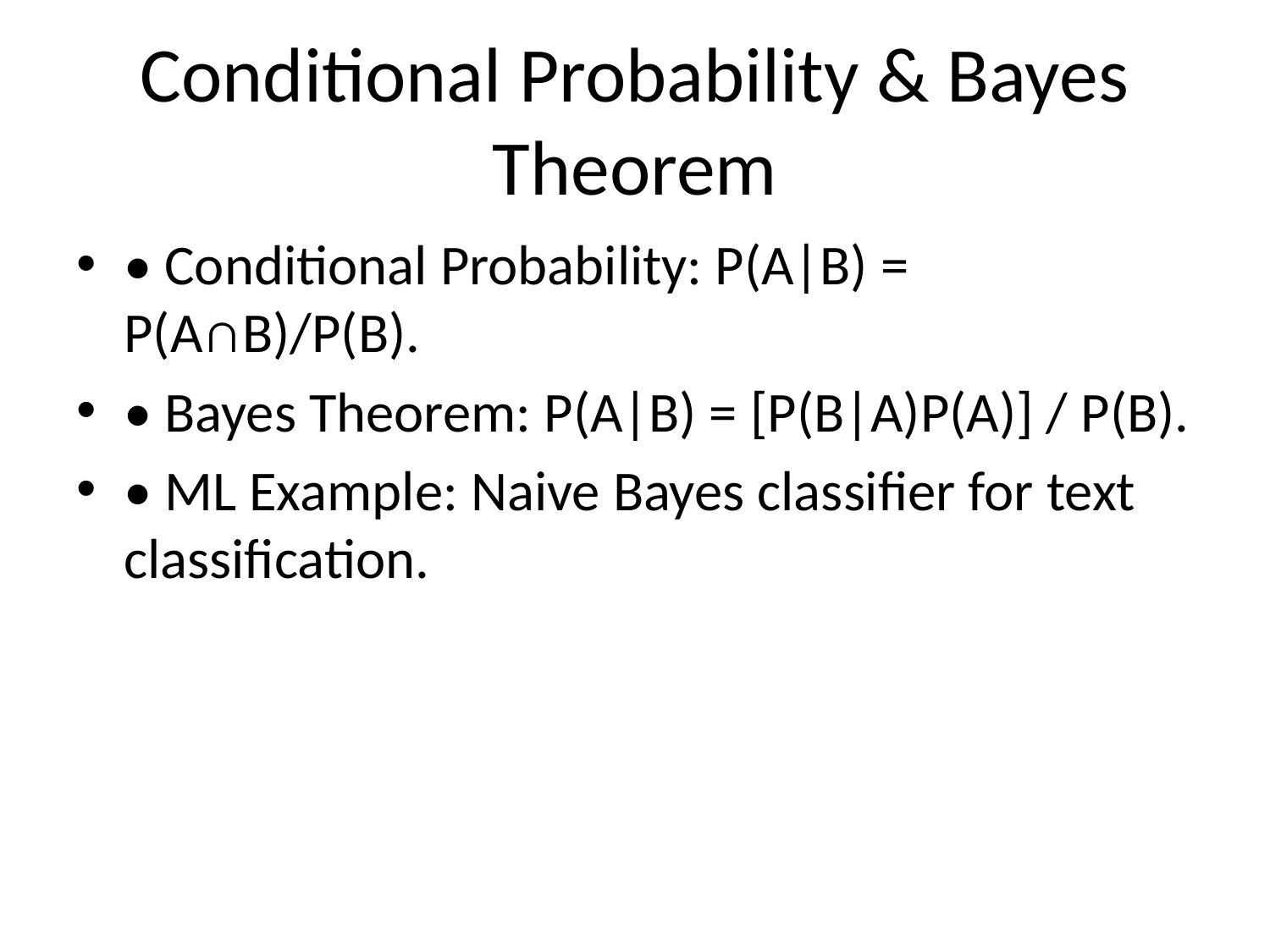

# Conditional Probability & Bayes Theorem
• Conditional Probability: P(A|B) = P(A∩B)/P(B).
• Bayes Theorem: P(A|B) = [P(B|A)P(A)] / P(B).
• ML Example: Naive Bayes classifier for text classification.